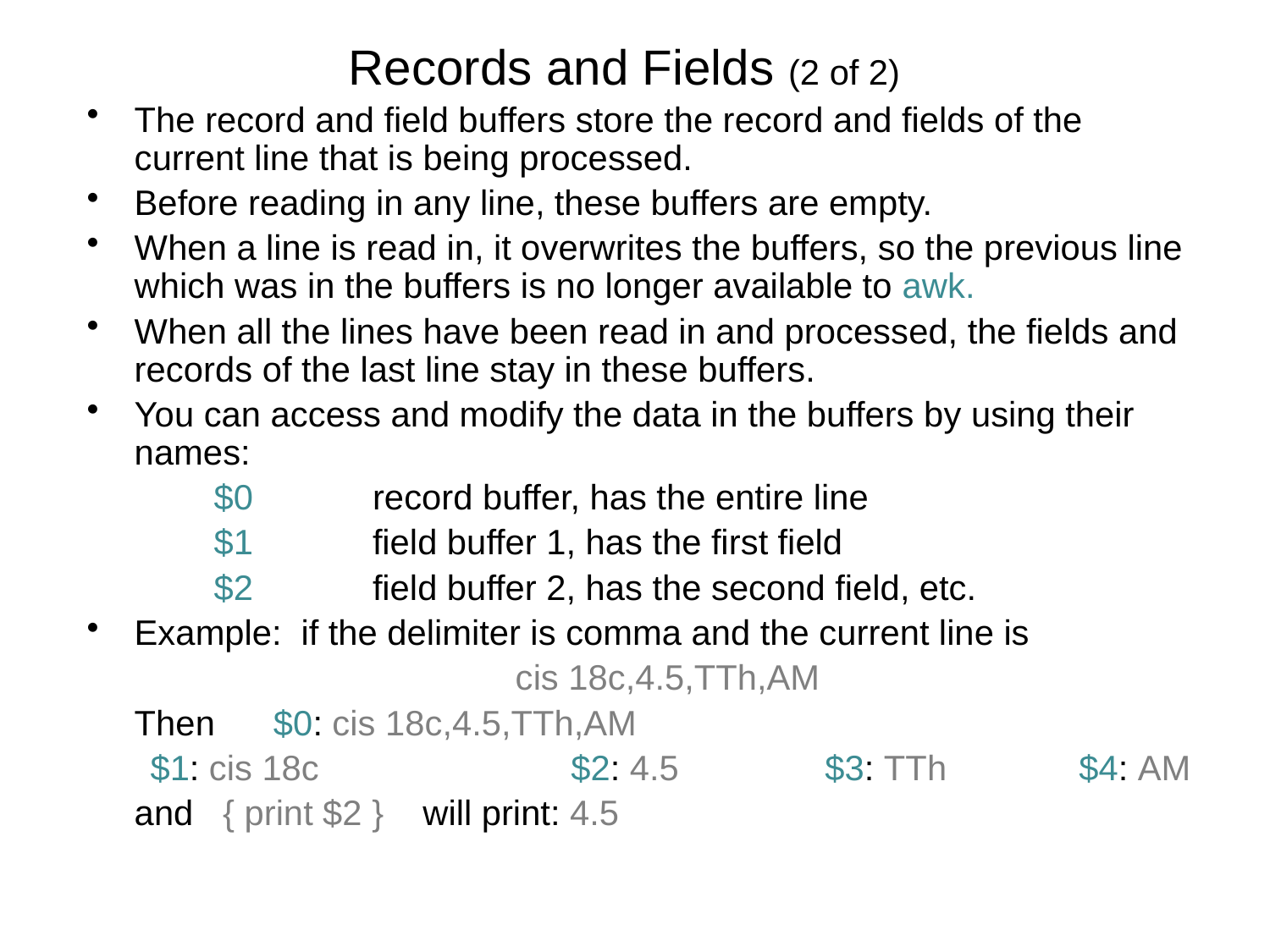

# Records and Fields (2 of 2)
The record and field buffers store the record and fields of the current line that is being processed.
Before reading in any line, these buffers are empty.
When a line is read in, it overwrites the buffers, so the previous line which was in the buffers is no longer available to awk.
When all the lines have been read in and processed, the fields and records of the last line stay in these buffers.
You can access and modify the data in the buffers by using their names:
$0	record buffer, has the entire line
$1	field buffer 1, has the first field
$2	field buffer 2, has the second field, etc.
Example:  if the delimiter is comma and the current line is
 				cis 18c,4.5,TTh,AM
	Then      $0: cis 18c,4.5,TTh,AM
$1: cis 18c 		$2: 4.5		$3: TTh		$4: AM
	and   { print $2 }    will print: 4.5